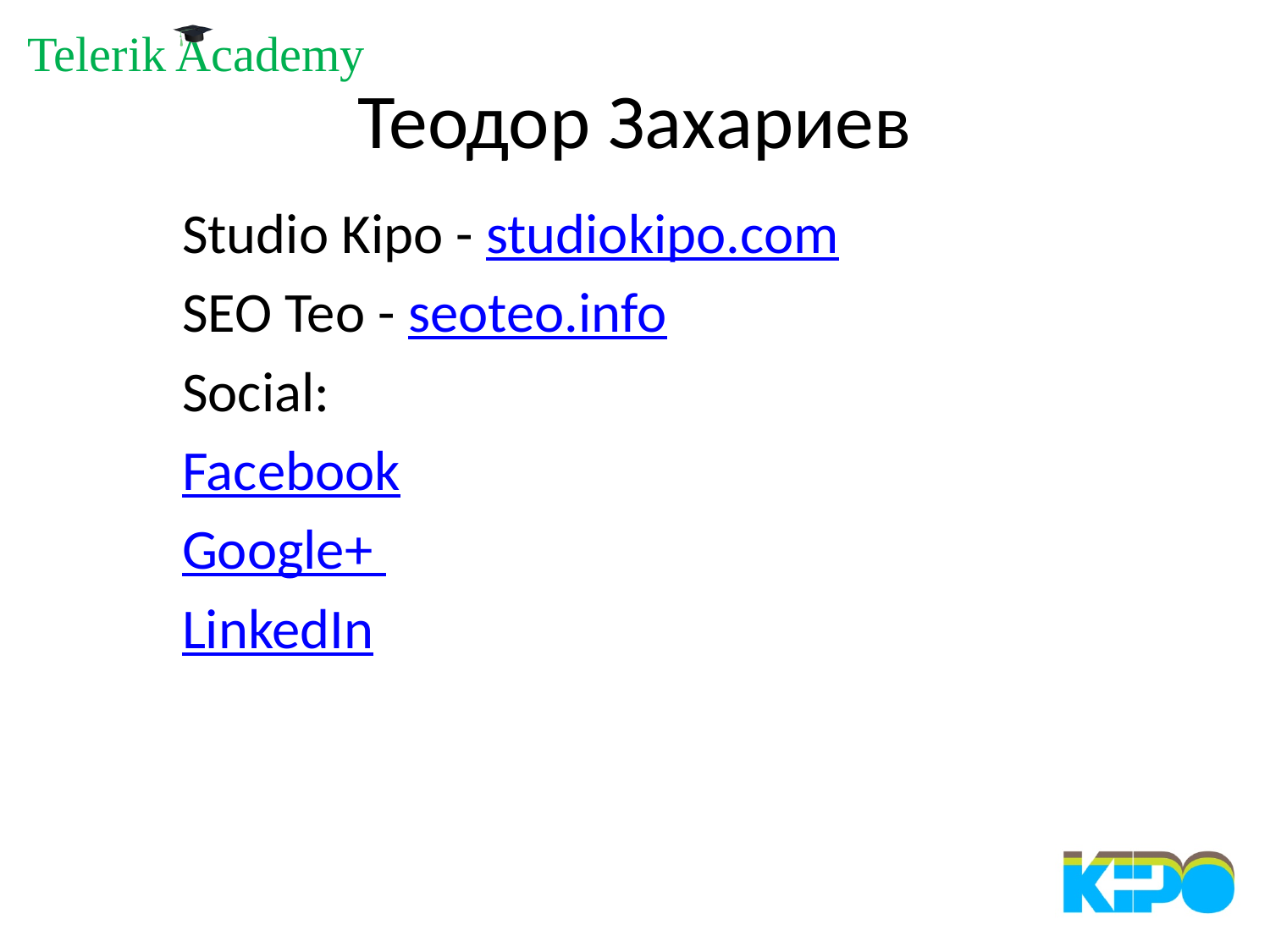

# Теодор Захариев
Studio Kipo - studiokipo.com
SEO Teo - seoteo.info
Social:
Facebook
Google+
LinkedIn